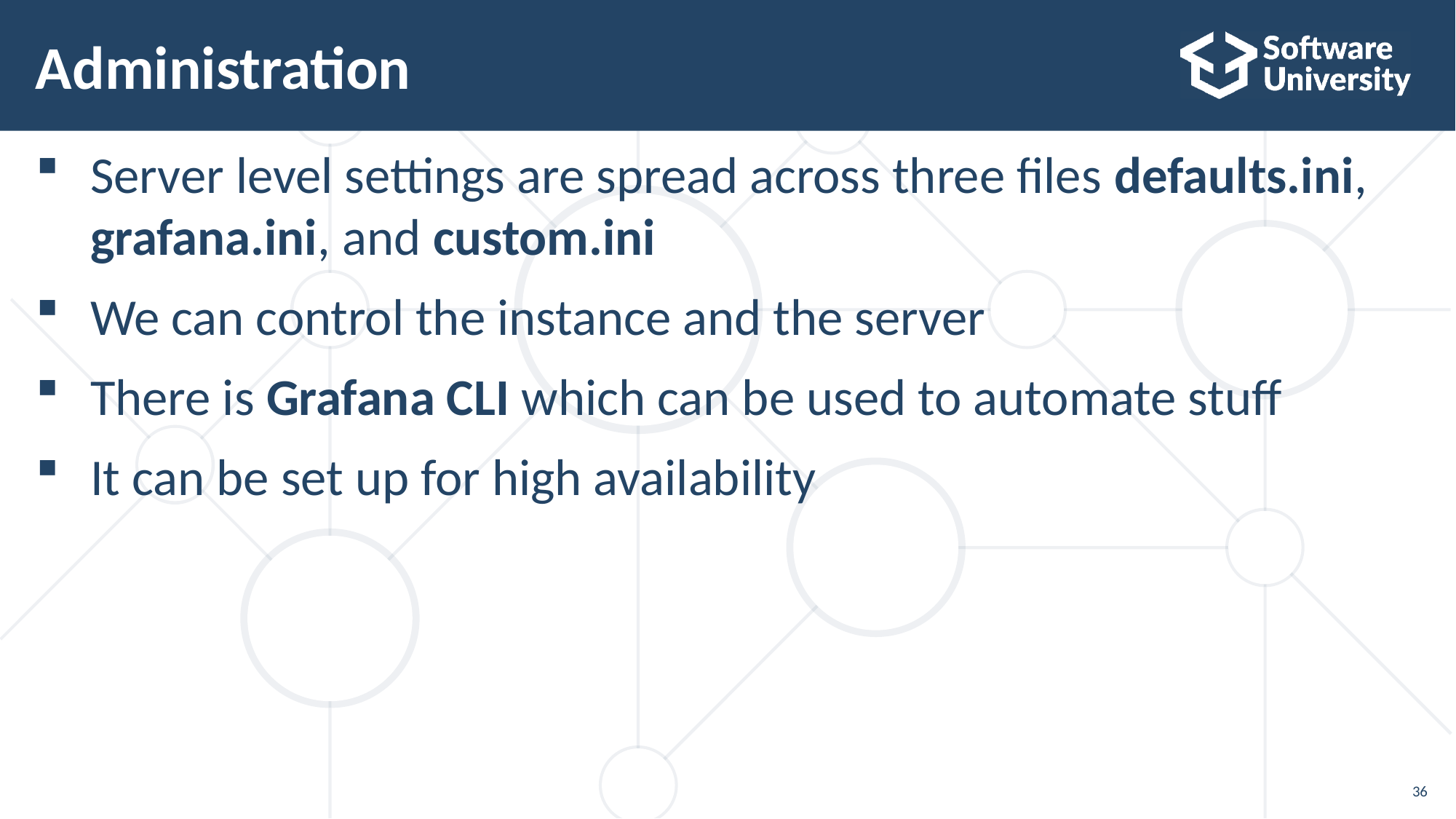

# Administration
Server level settings are spread across three files defaults.ini, grafana.ini, and custom.ini
We can control the instance and the server
There is Grafana CLI which can be used to automate stuff
It can be set up for high availability
36